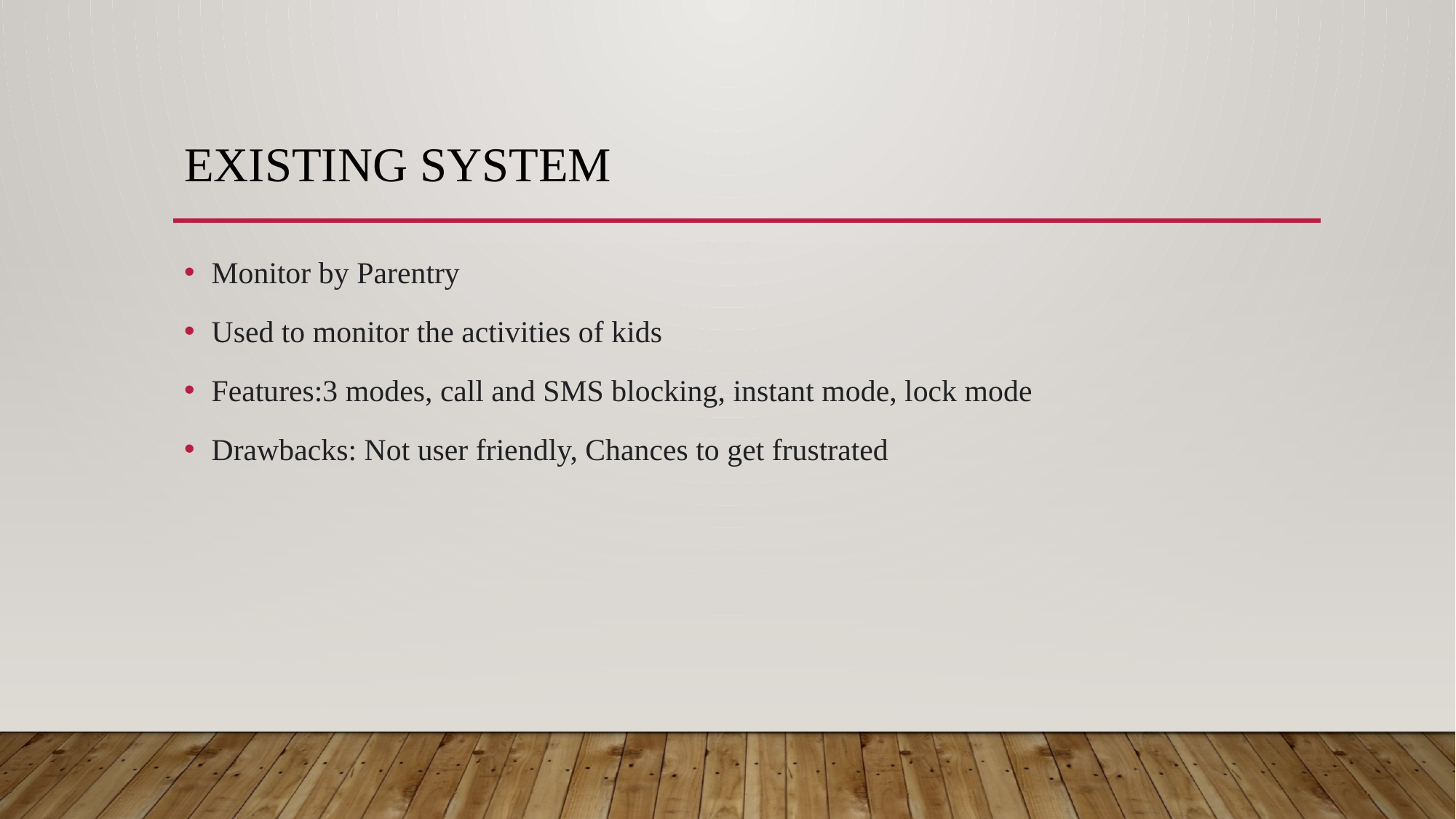

# Existing system
Monitor by Parentry
Used to monitor the activities of kids
Features:3 modes, call and SMS blocking, instant mode, lock mode
Drawbacks: Not user friendly, Chances to get frustrated